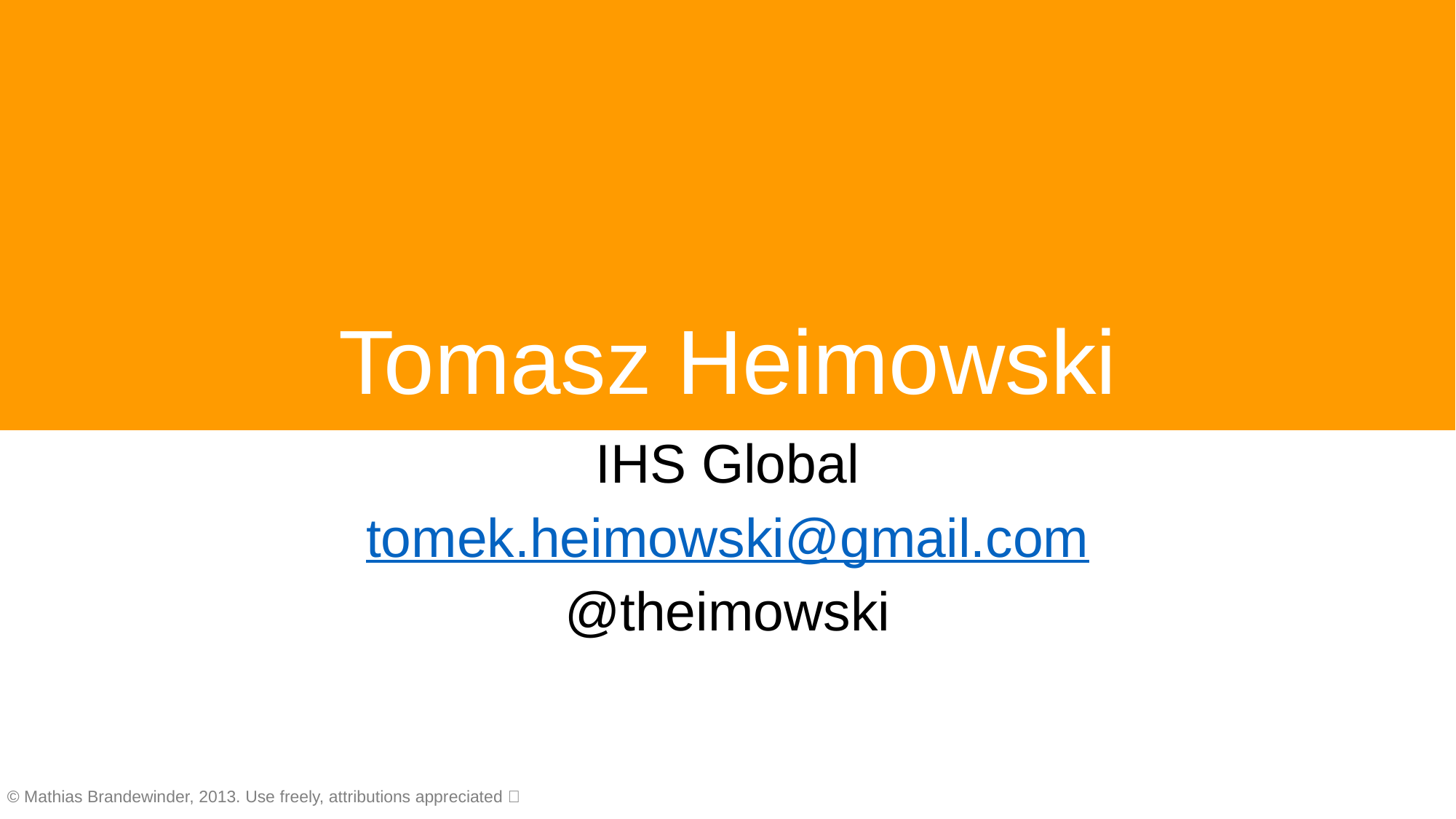

# Tomasz Heimowski
IHS Global
tomek.heimowski@gmail.com
@theimowski